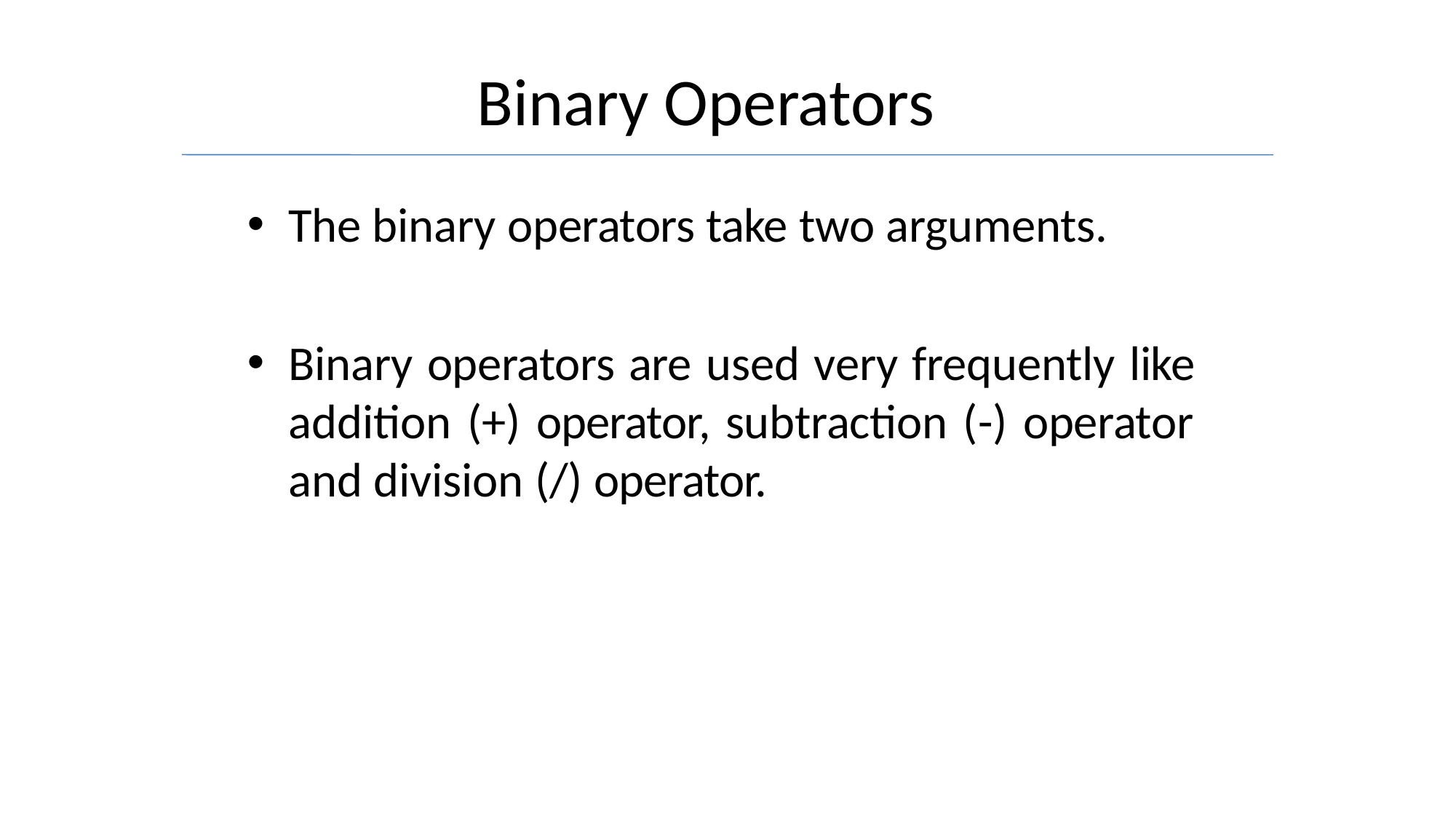

# Binary Operators

The binary operators take two arguments.

Binary operators are used very frequently like  addition (+) operator, subtraction (-) operator  and division (/) operator.